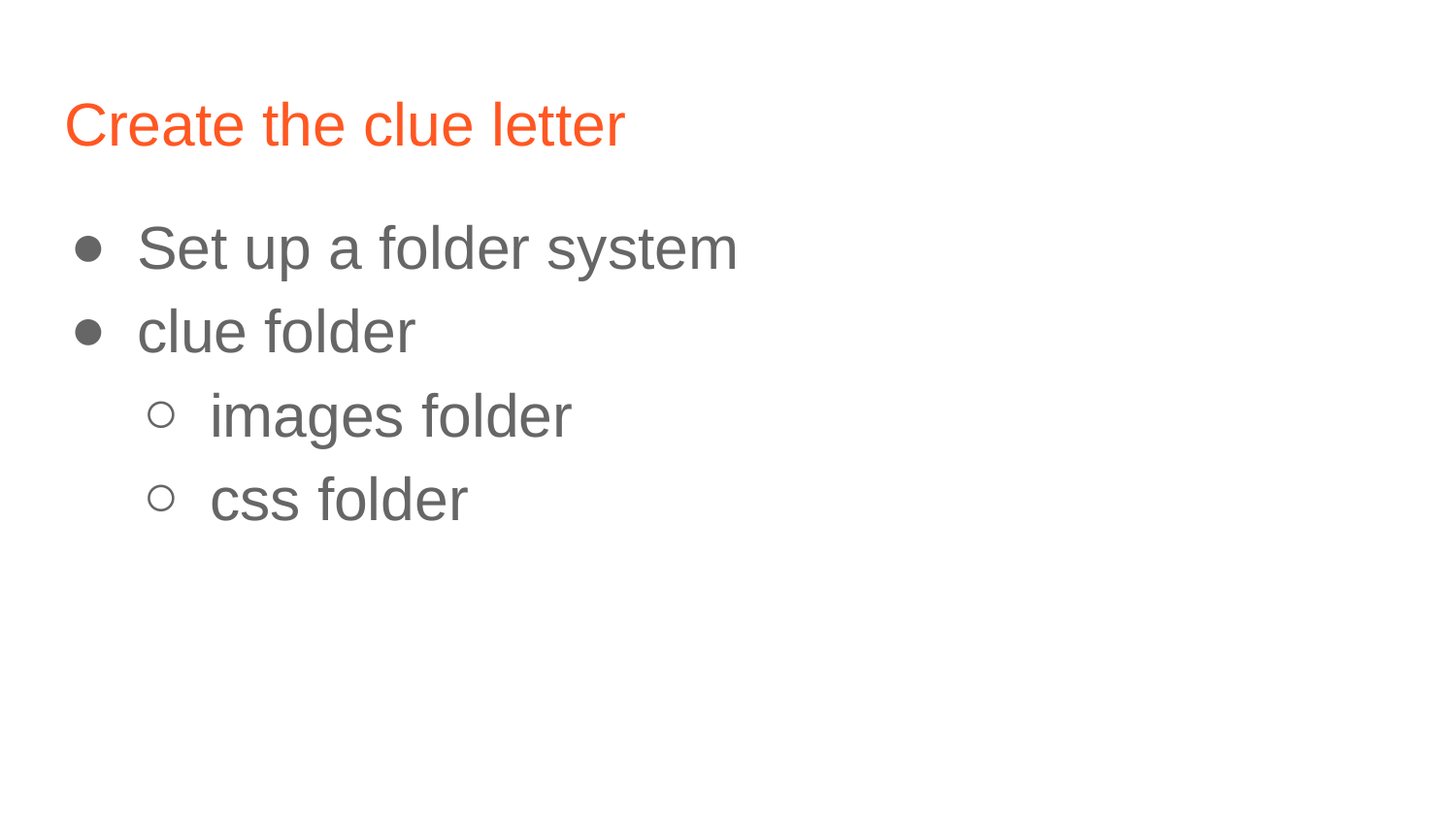

# Create the clue letter
Set up a folder system
clue folder
images folder
css folder